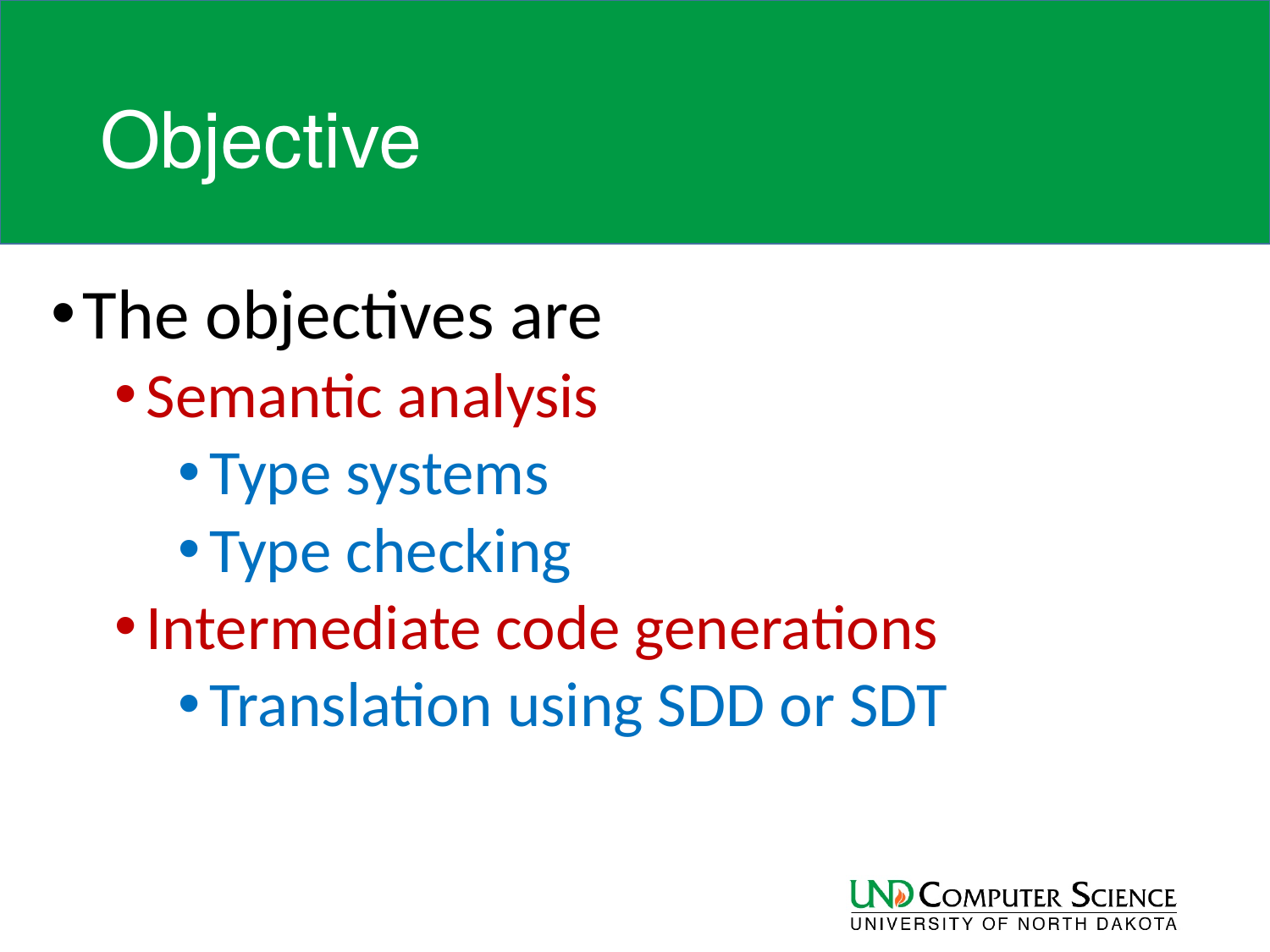

# Objective
The objectives are
Semantic analysis
Type systems
Type checking
Intermediate code generations
Translation using SDD or SDT